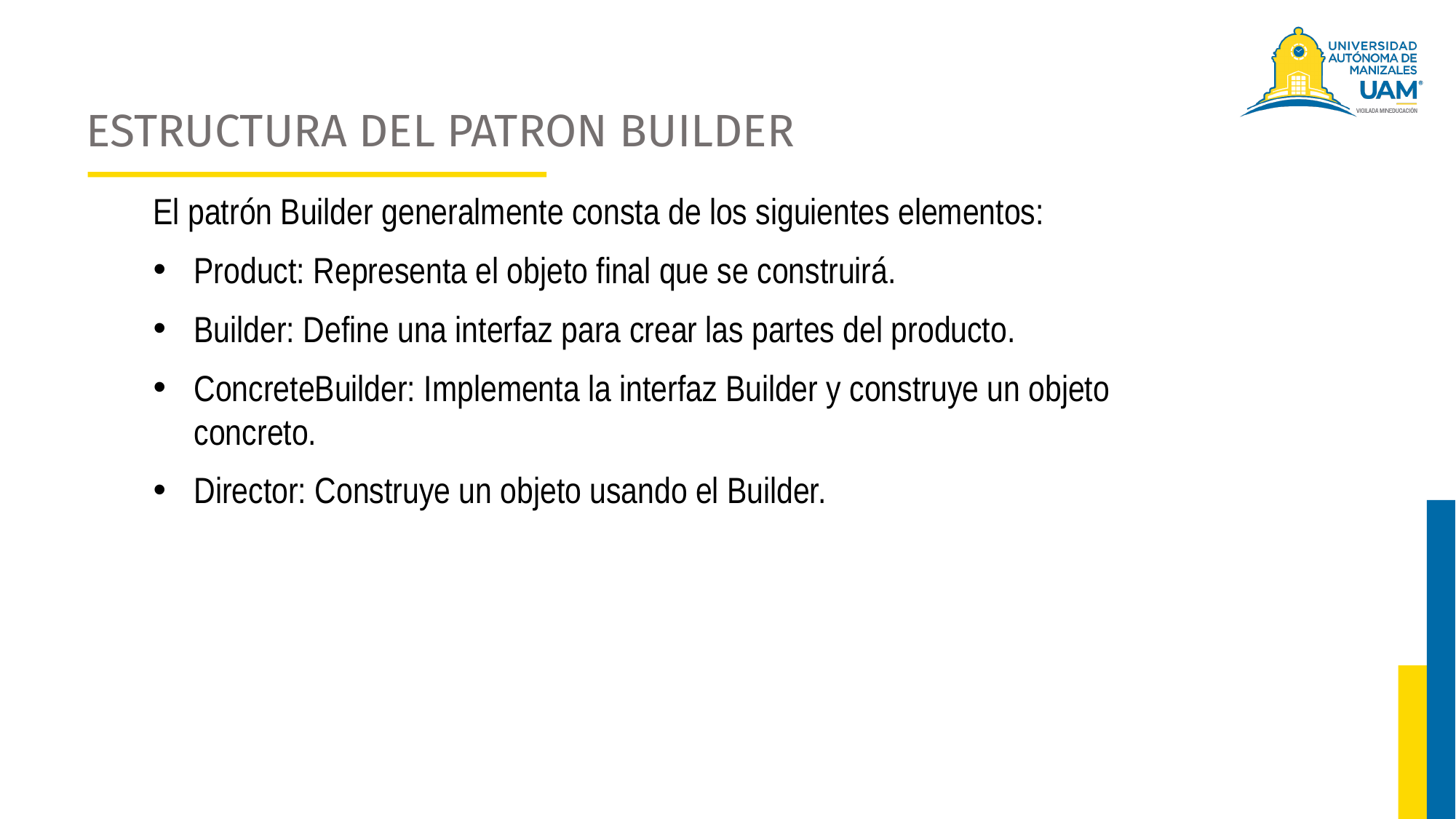

# ESTRUCTURA DEL PATRON BUILDER

El patrón Builder generalmente consta de los siguientes elementos:
Product: Representa el objeto final que se construirá.
Builder: Define una interfaz para crear las partes del producto.
ConcreteBuilder: Implementa la interfaz Builder y construye un objeto concreto.
Director: Construye un objeto usando el Builder.